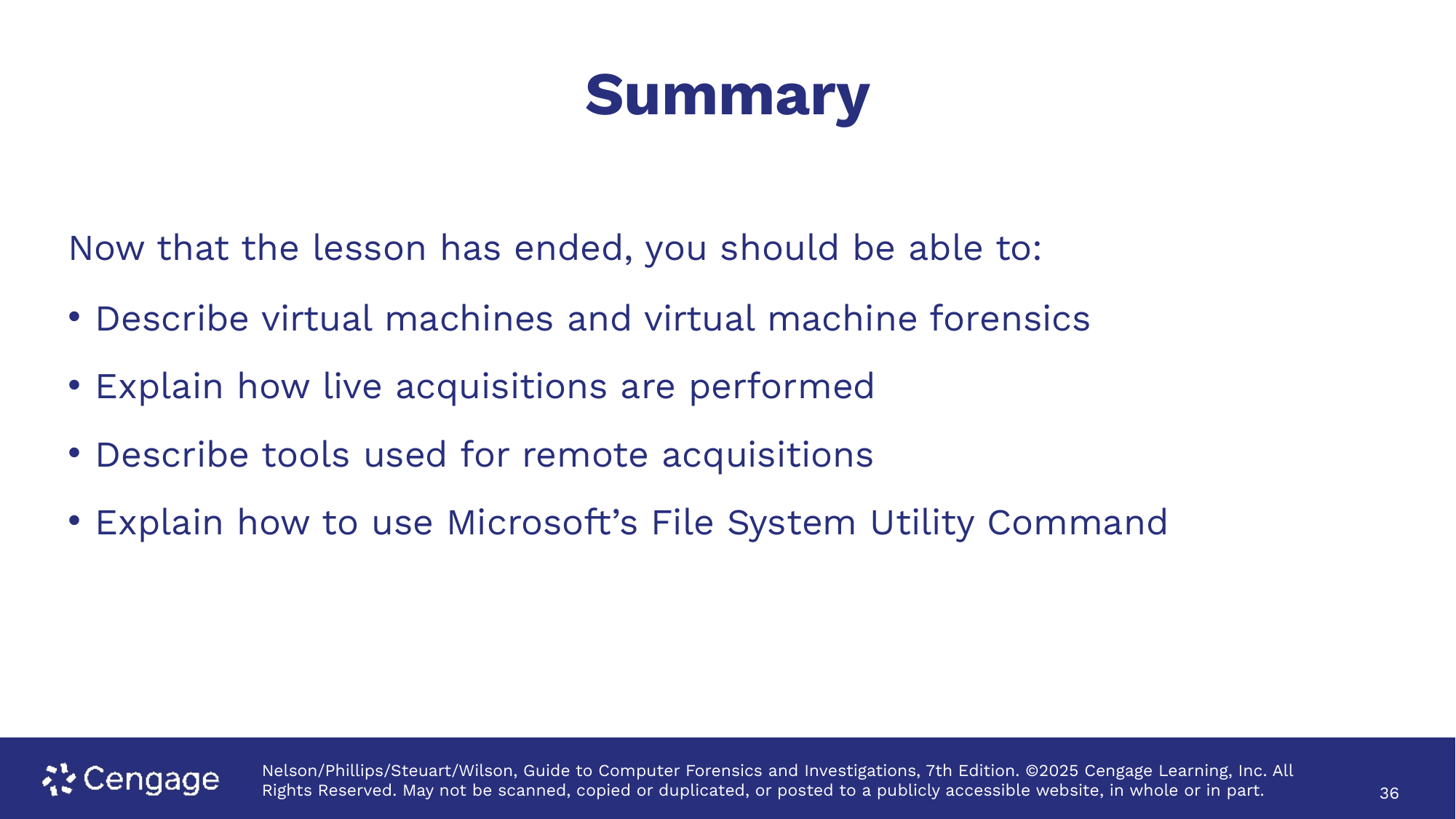

# Summary
Now that the lesson has ended, you should be able to:
Describe virtual machines and virtual machine forensics
Explain how live acquisitions are performed
Describe tools used for remote acquisitions
Explain how to use Microsoft’s File System Utility Command